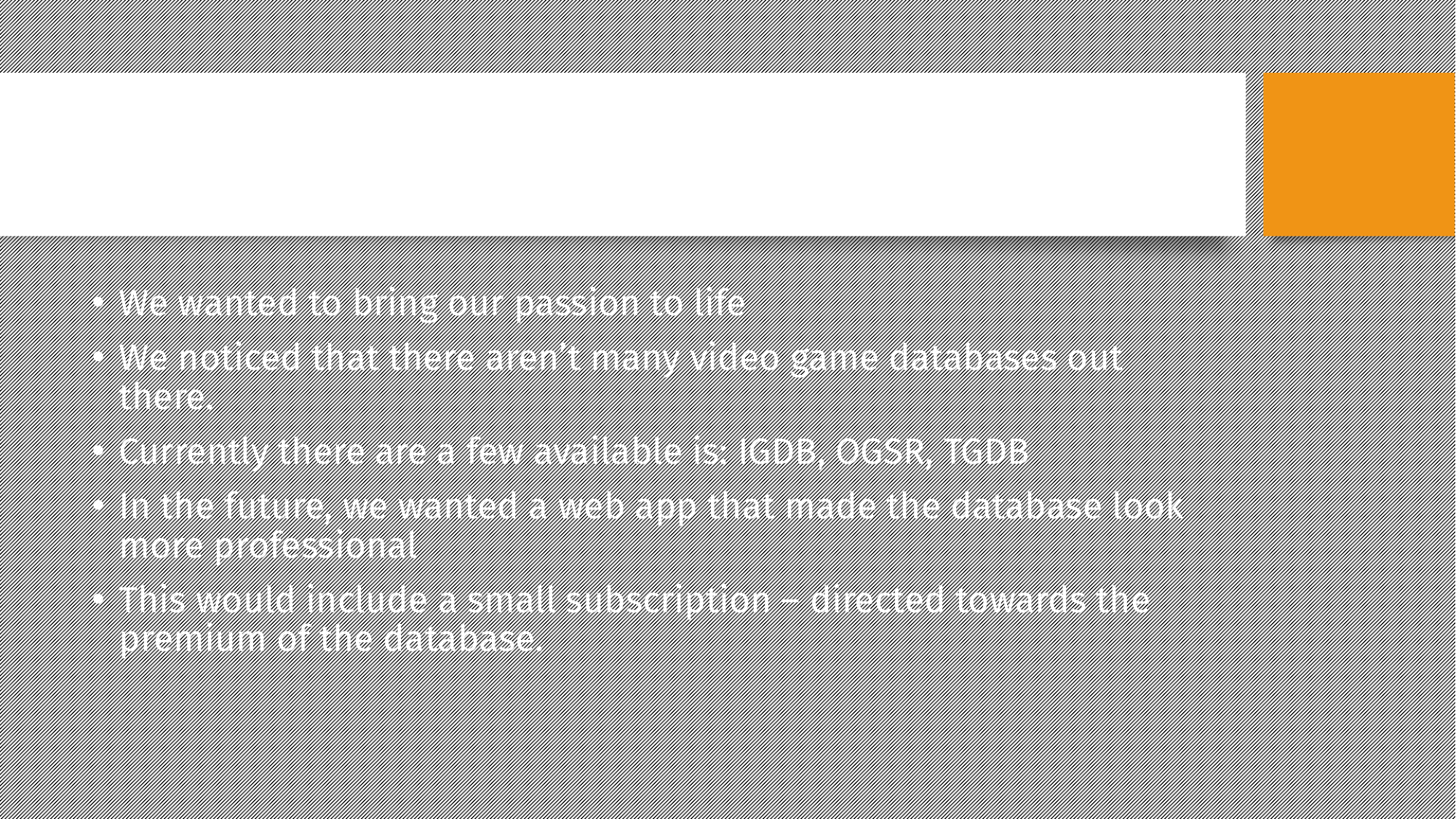

Background – Why did we choose this?
We wanted to bring our passion to life
We noticed that there aren’t many video game databases out there.
Currently there are a few available is: IGDB, OGSR, TGDB
In the future, we wanted a web app that made the database look more professional
This would include a small subscription – directed towards the premium of the database.